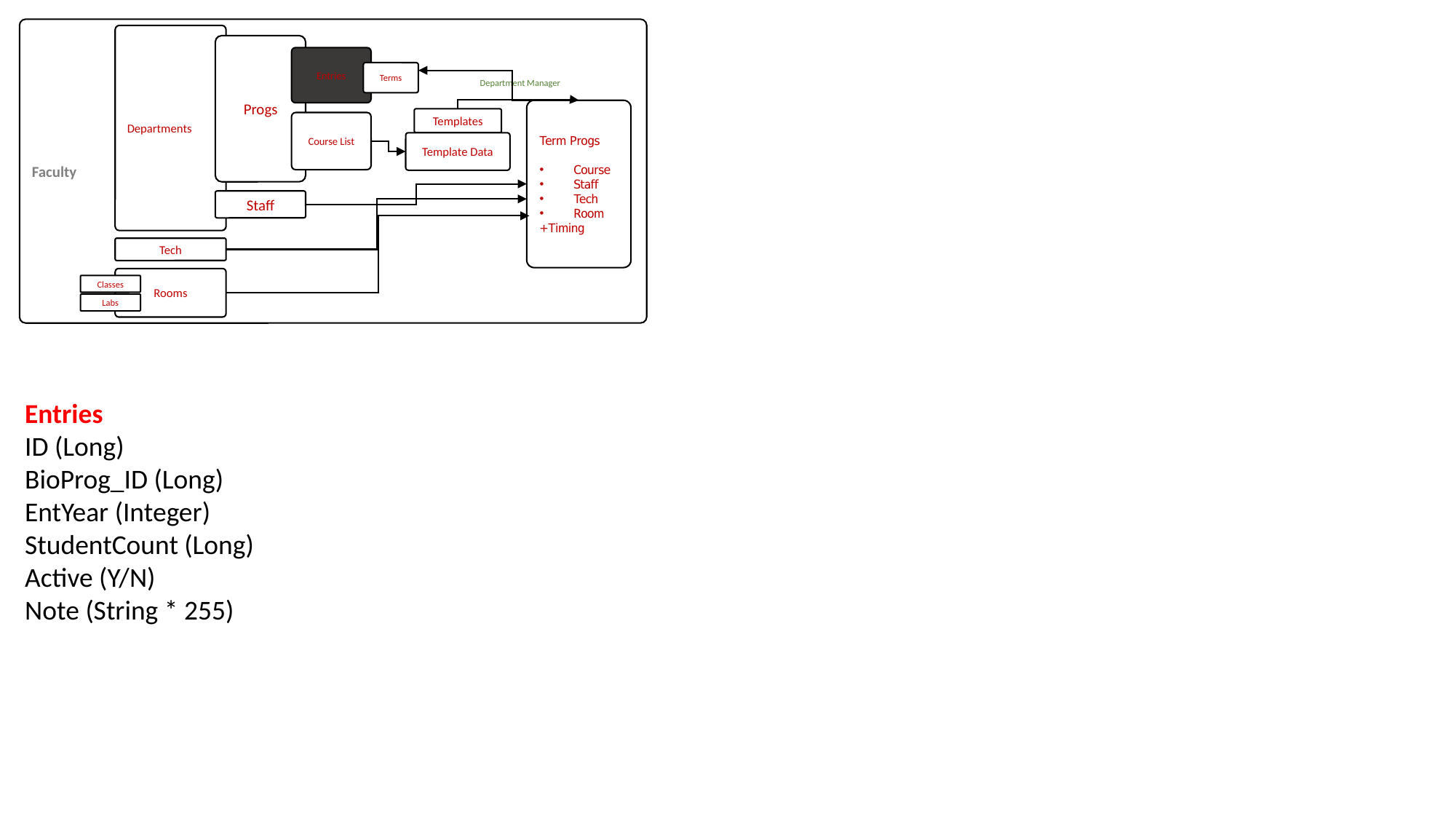

Faculty
Departments
Progs
Entries
Terms
Course List
Department Manager
Term Progs

Course
Staff
Tech
Room
+Timing
Templates
Template Data
Staff
Tech
Rooms
Classes
Labs
Entries
ID (Long)
BioProg_ID (Long)
EntYear (Integer)
StudentCount (Long)
Active (Y/N)
Note (String * 255)